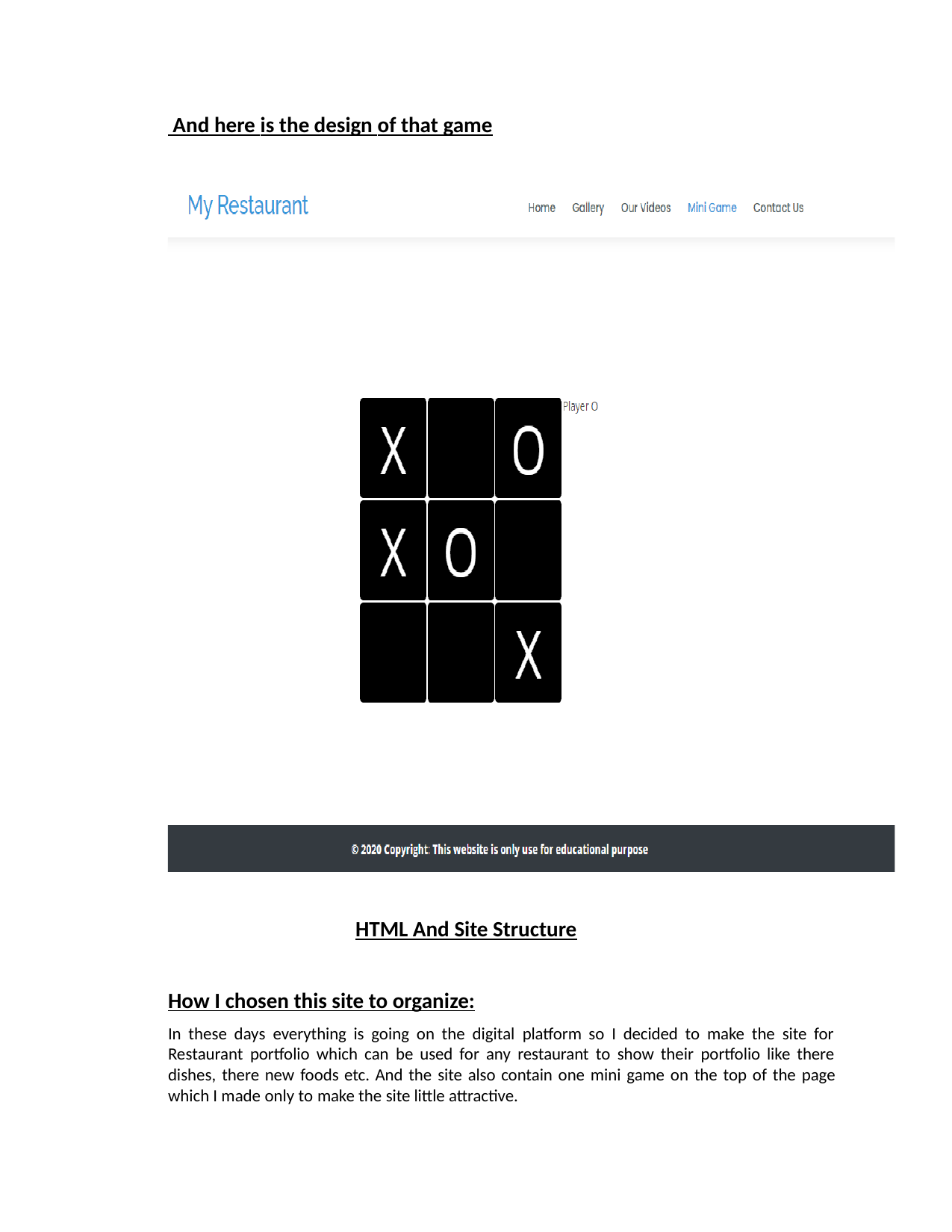

And here is the design of that game

HTML And Site Structure

How I chosen this site to organize:
In these days everything is going on the digital platform so I decided to make the site for  Restaurant portfolio which can be used for any restaurant to show their portfolio like there  dishes, there new foods etc. And the site also contain one mini game on the top of the page  which I made only to make the site little attractive.